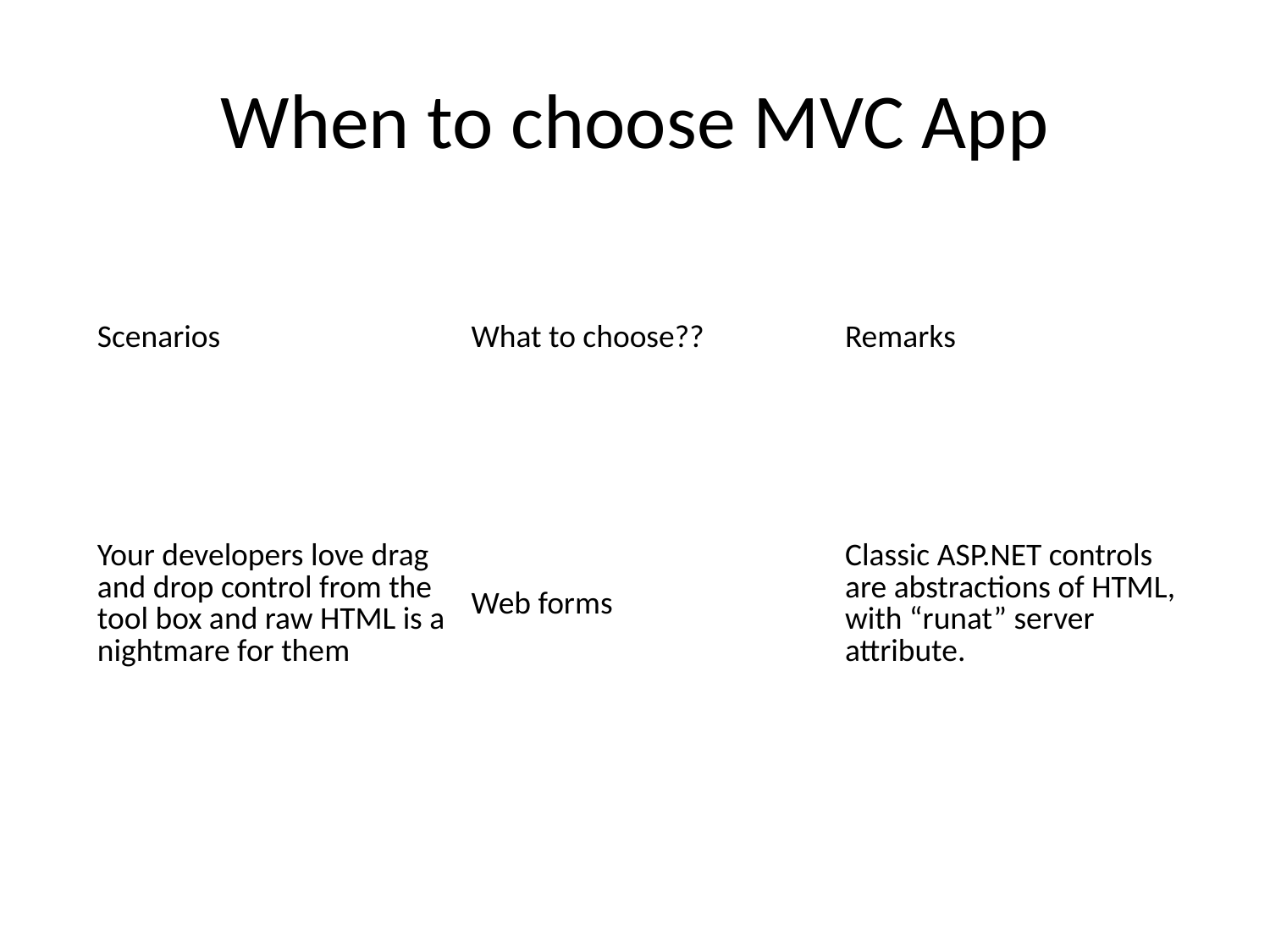

# When to choose MVC App
|  |  |  |
| --- | --- | --- |
| Scenarios | What to choose?? | Remarks |
| Your developers love drag and drop control from the tool box and raw HTML is a nightmare for them | Web forms | Classic ASP.NET controls are abstractions of HTML, with “runat” server attribute. |